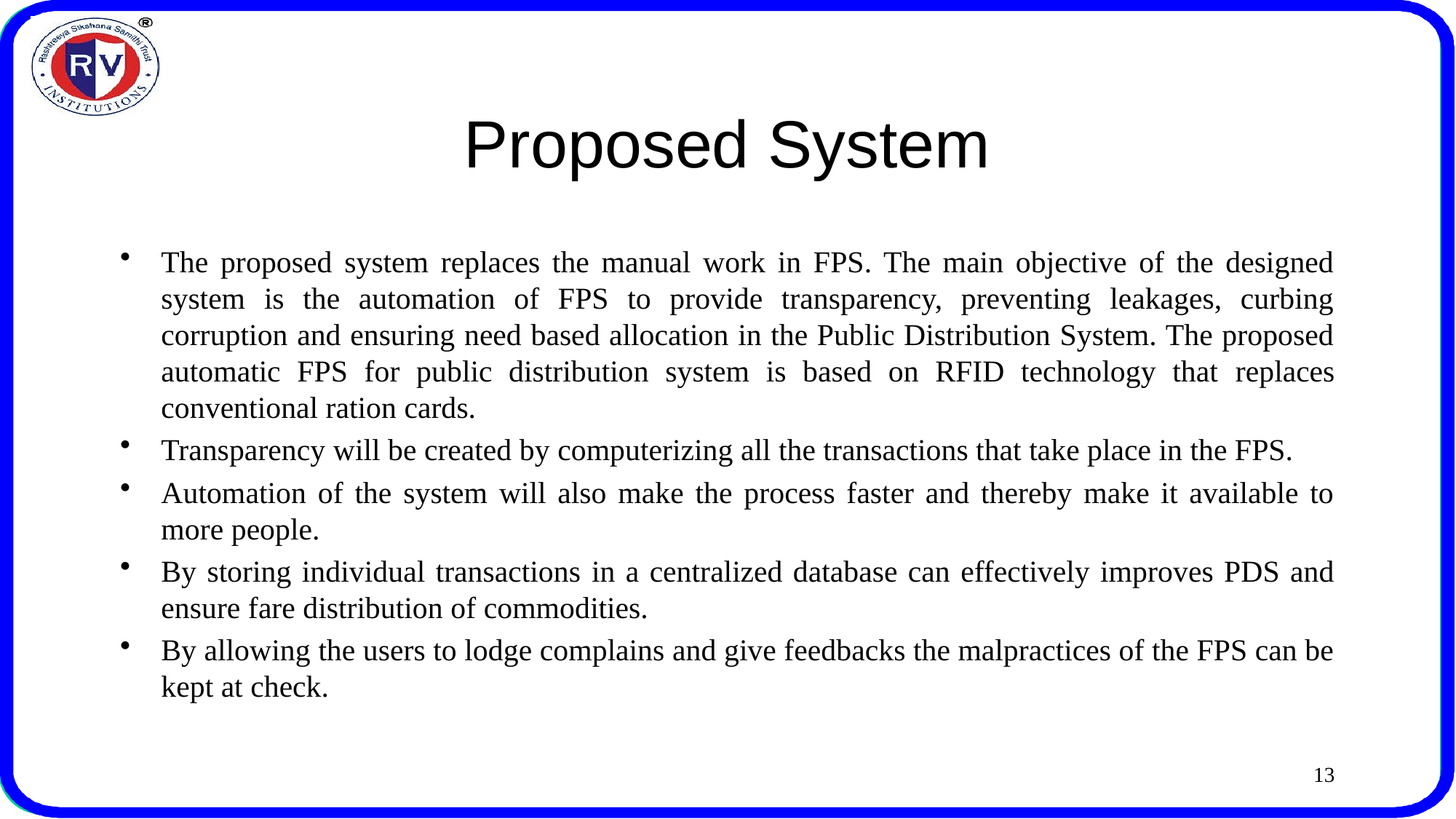

# Proposed System
The proposed system replaces the manual work in FPS. The main objective of the designed system is the automation of FPS to provide transparency, preventing leakages, curbing corruption and ensuring need based allocation in the Public Distribution System. The proposed automatic FPS for public distribution system is based on RFID technology that replaces conventional ration cards.
Transparency will be created by computerizing all the transactions that take place in the FPS.
Automation of the system will also make the process faster and thereby make it available to more people.
By storing individual transactions in a centralized database can effectively improves PDS and ensure fare distribution of commodities.
By allowing the users to lodge complains and give feedbacks the malpractices of the FPS can be kept at check.

13